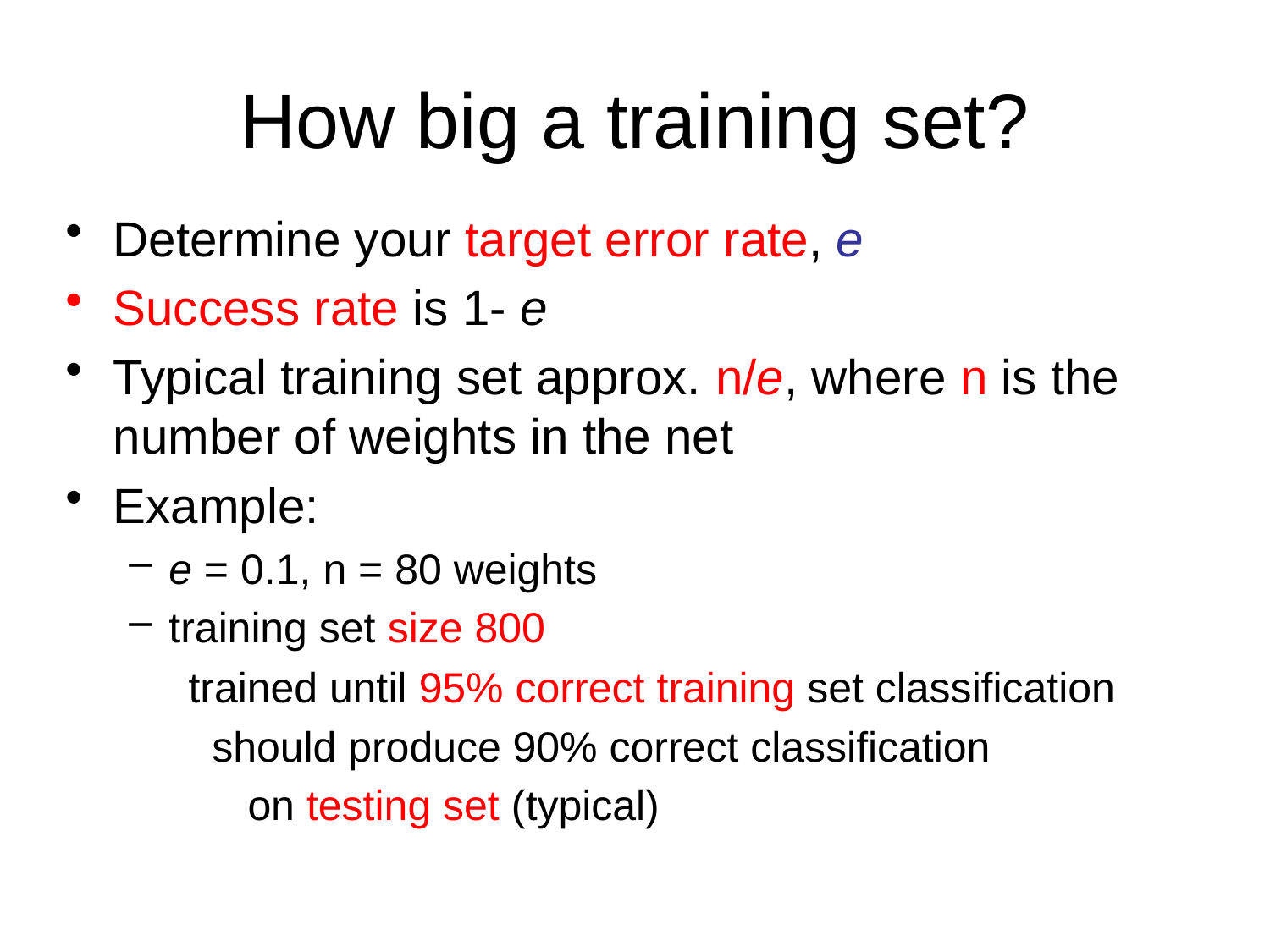

# How big a training set?
Determine your target error rate, e
Success rate is 1- e
Typical training set approx. n/e, where n is the number of weights in the net
Example:
e = 0.1, n = 80 weights
training set size 800
     trained until 95% correct training set classification
       should produce 90% correct classification
          on testing set (typical)